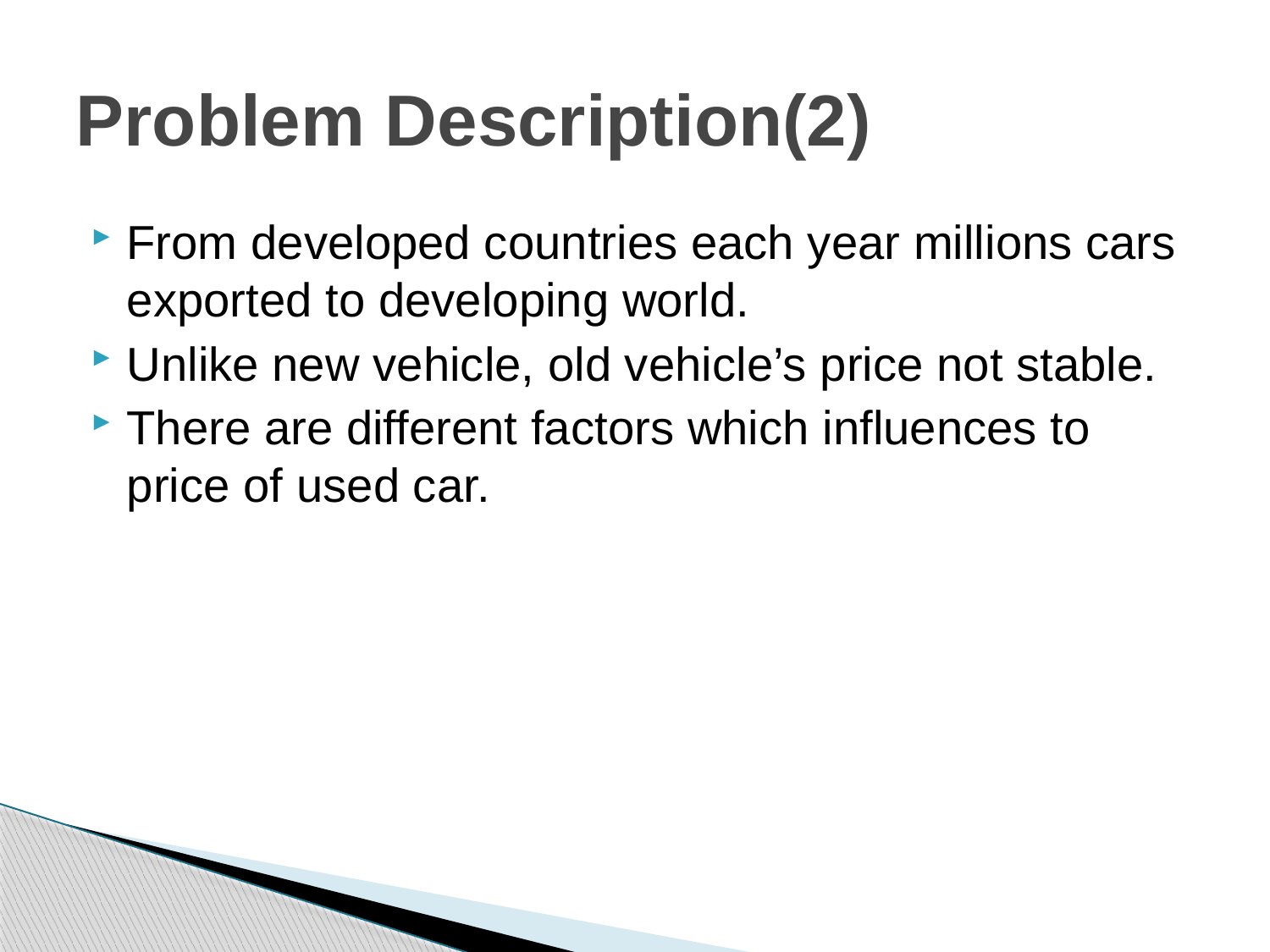

# Problem Description(2)
From developed countries each year millions cars exported to developing world.
Unlike new vehicle, old vehicle’s price not stable.
There are different factors which influences to price of used car.